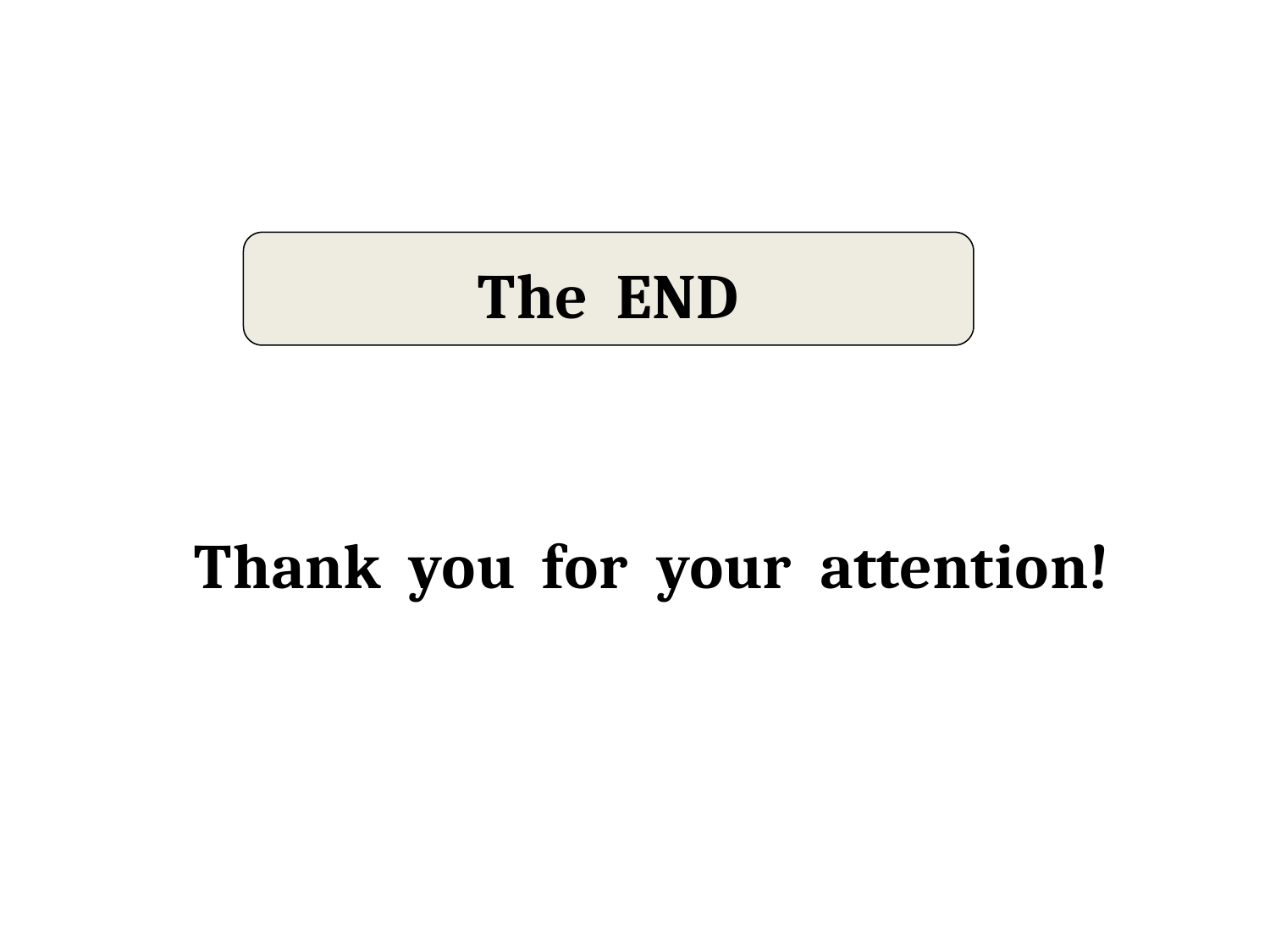

The  END
Thank  you  for  your  attention!